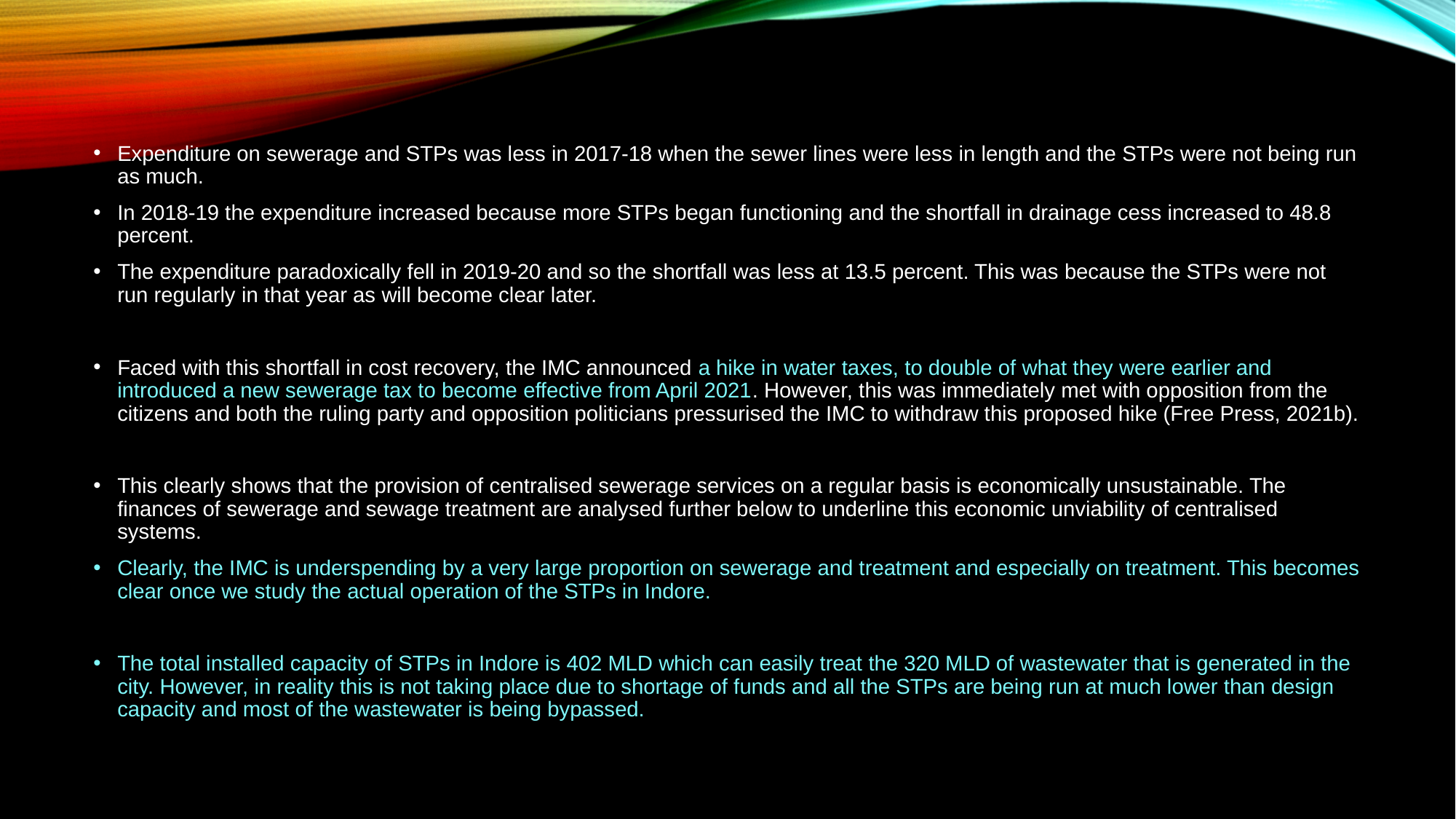

Expenditure on sewerage and STPs was less in 2017-18 when the sewer lines were less in length and the STPs were not being run as much.
In 2018-19 the expenditure increased because more STPs began functioning and the shortfall in drainage cess increased to 48.8 percent.
The expenditure paradoxically fell in 2019-20 and so the shortfall was less at 13.5 percent. This was because the STPs were not run regularly in that year as will become clear later.

Faced with this shortfall in cost recovery, the IMC announced a hike in water taxes, to double of what they were earlier and introduced a new sewerage tax to become effective from April 2021. However, this was immediately met with opposition from the citizens and both the ruling party and opposition politicians pressurised the IMC to withdraw this proposed hike (Free Press, 2021b).

This clearly shows that the provision of centralised sewerage services on a regular basis is economically unsustainable. The finances of sewerage and sewage treatment are analysed further below to underline this economic unviability of centralised systems.
Clearly, the IMC is underspending by a very large proportion on sewerage and treatment and especially on treatment. This becomes clear once we study the actual operation of the STPs in Indore.

The total installed capacity of STPs in Indore is 402 MLD which can easily treat the 320 MLD of wastewater that is generated in the city. However, in reality this is not taking place due to shortage of funds and all the STPs are being run at much lower than design capacity and most of the wastewater is being bypassed.